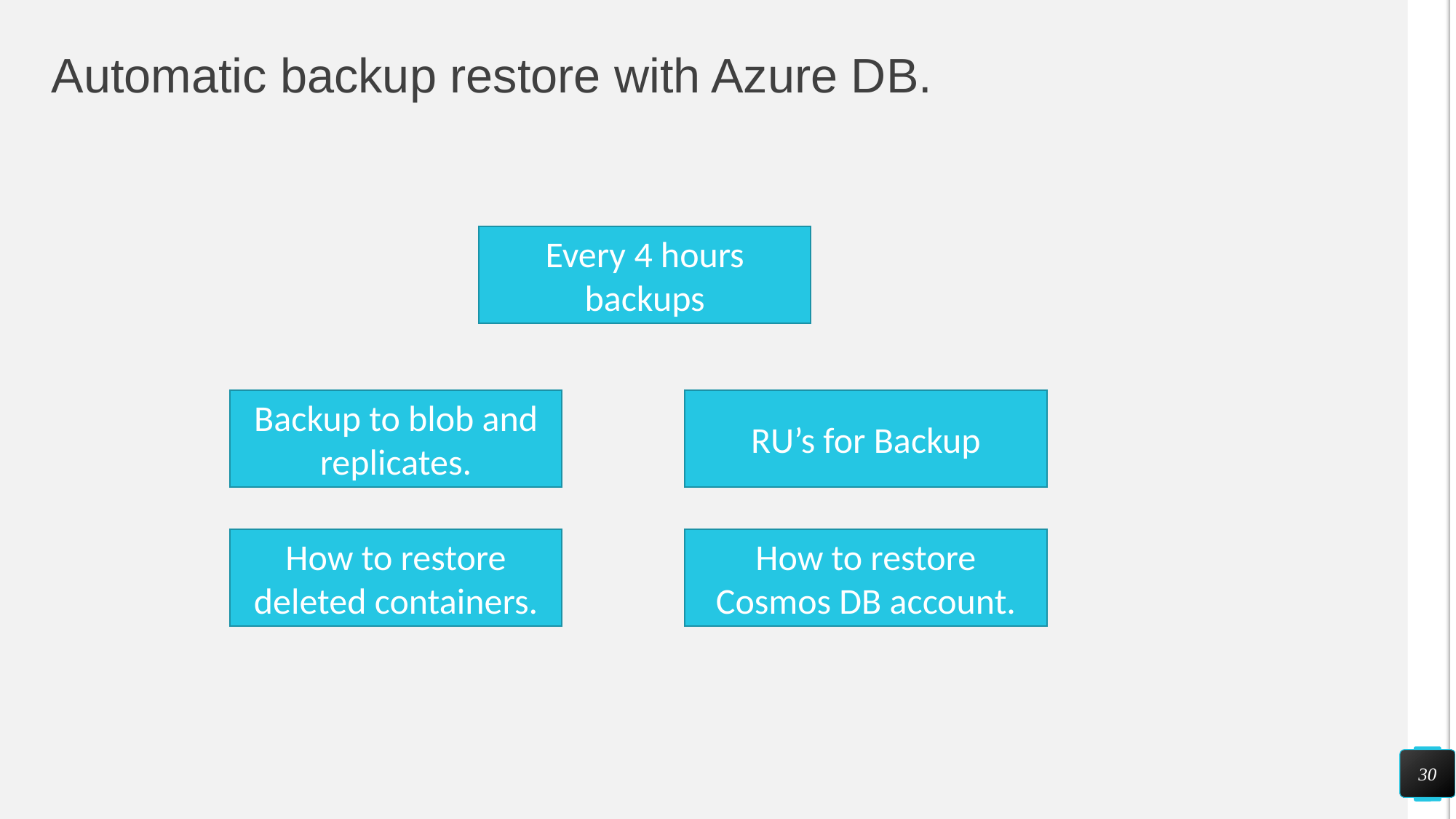

# Automatic backup restore with Azure DB.
Every 4 hours backups
Backup to blob and replicates.
RU’s for Backup
How to restore deleted containers.
How to restore Cosmos DB account.
30